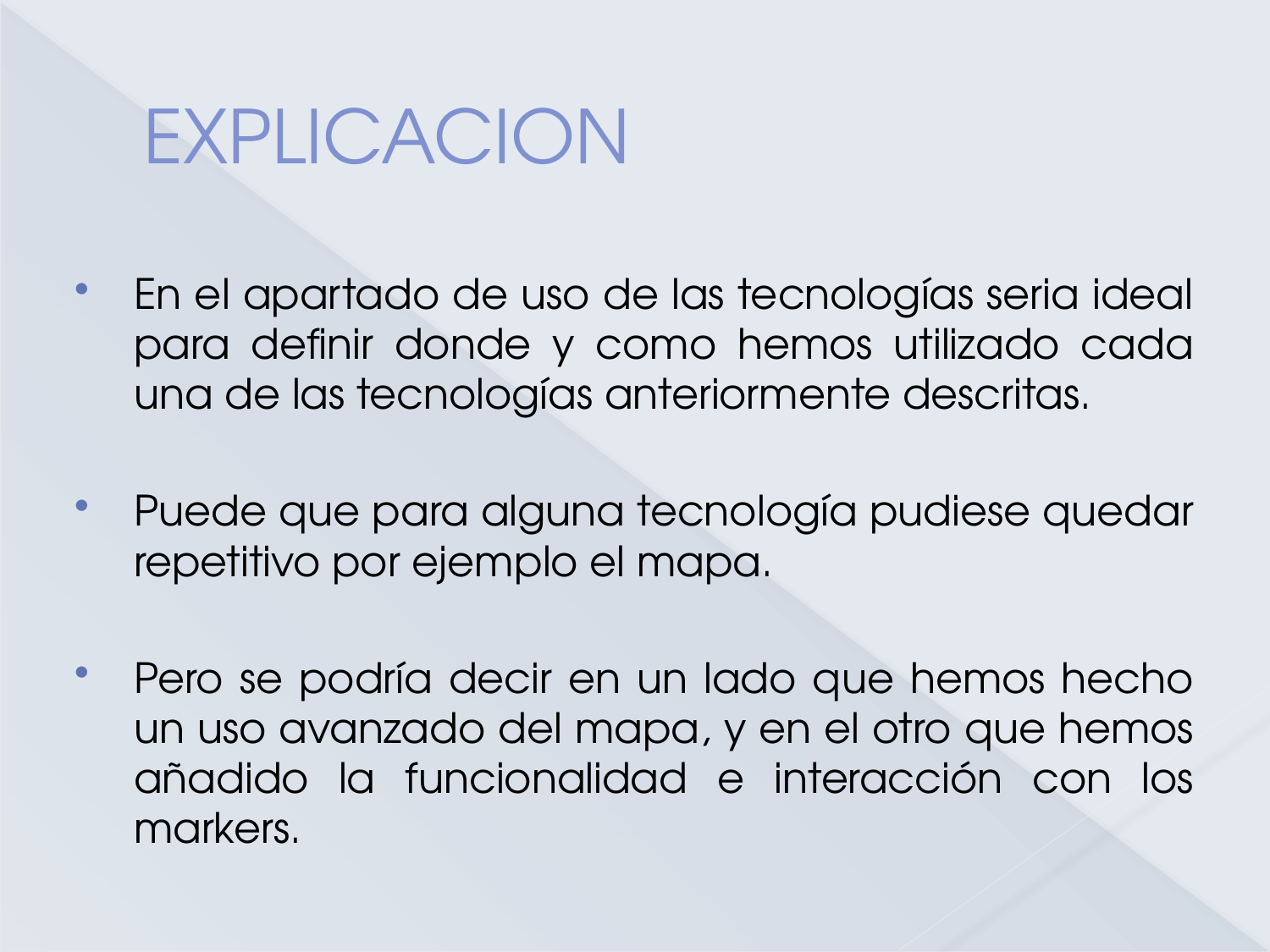

# EXPLICACION
En el apartado de uso de las tecnologías seria ideal para definir donde y como hemos utilizado cada una de las tecnologías anteriormente descritas.

Puede que para alguna tecnología pudiese quedar repetitivo por ejemplo el mapa.

Pero se podría decir en un lado que hemos hecho un uso avanzado del mapa, y en el otro que hemos añadido la funcionalidad e interacción con los markers.